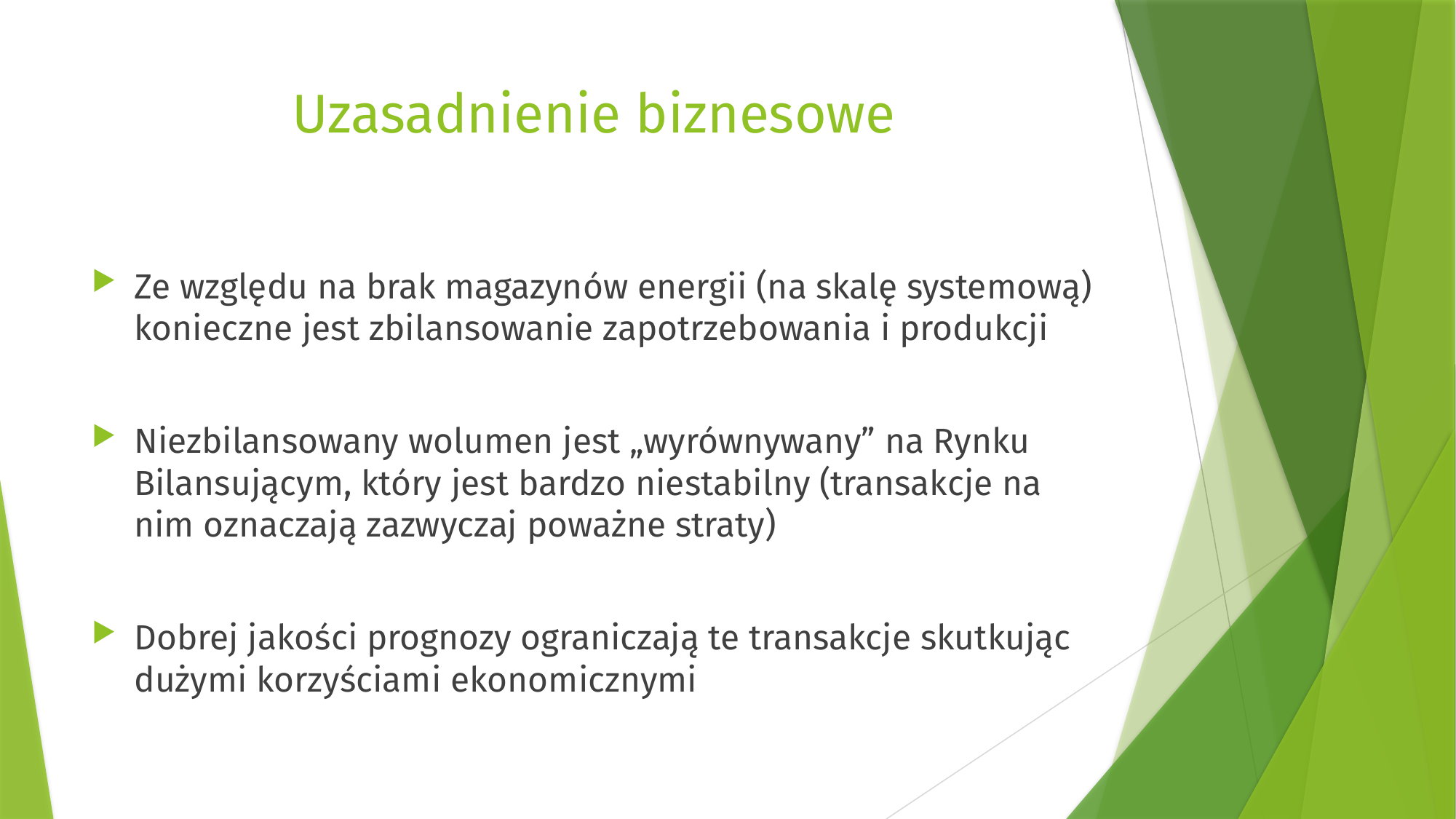

# Uzasadnienie biznesowe
Ze względu na brak magazynów energii (na skalę systemową) konieczne jest zbilansowanie zapotrzebowania i produkcji

Niezbilansowany wolumen jest „wyrównywany” na Rynku Bilansującym, który jest bardzo niestabilny (transakcje na nim oznaczają zazwyczaj poważne straty)

Dobrej jakości prognozy ograniczają te transakcje skutkując dużymi korzyściami ekonomicznymi